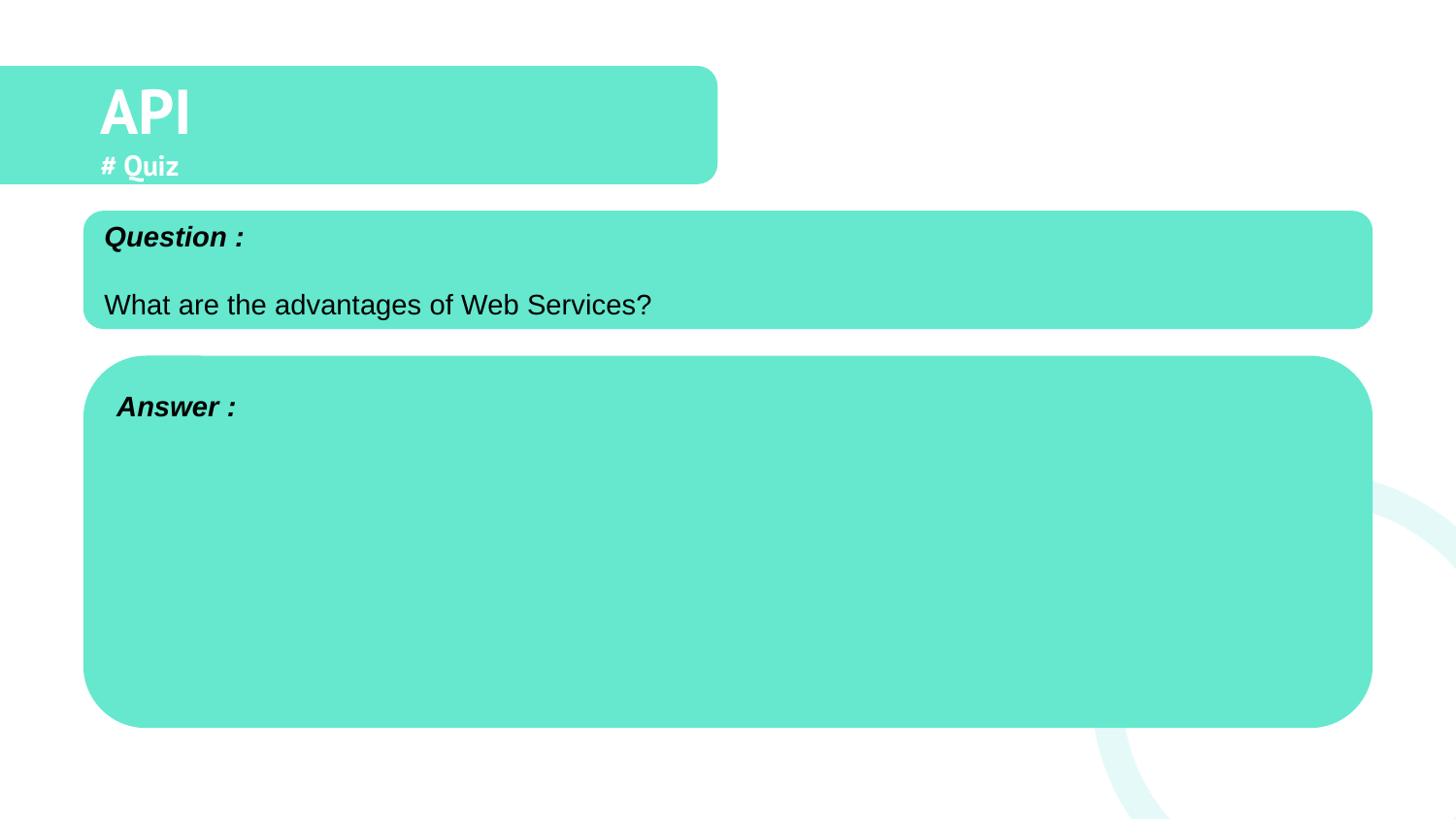

# API
# Quiz

Question :
What are the advantages of Web Services?
Answer :